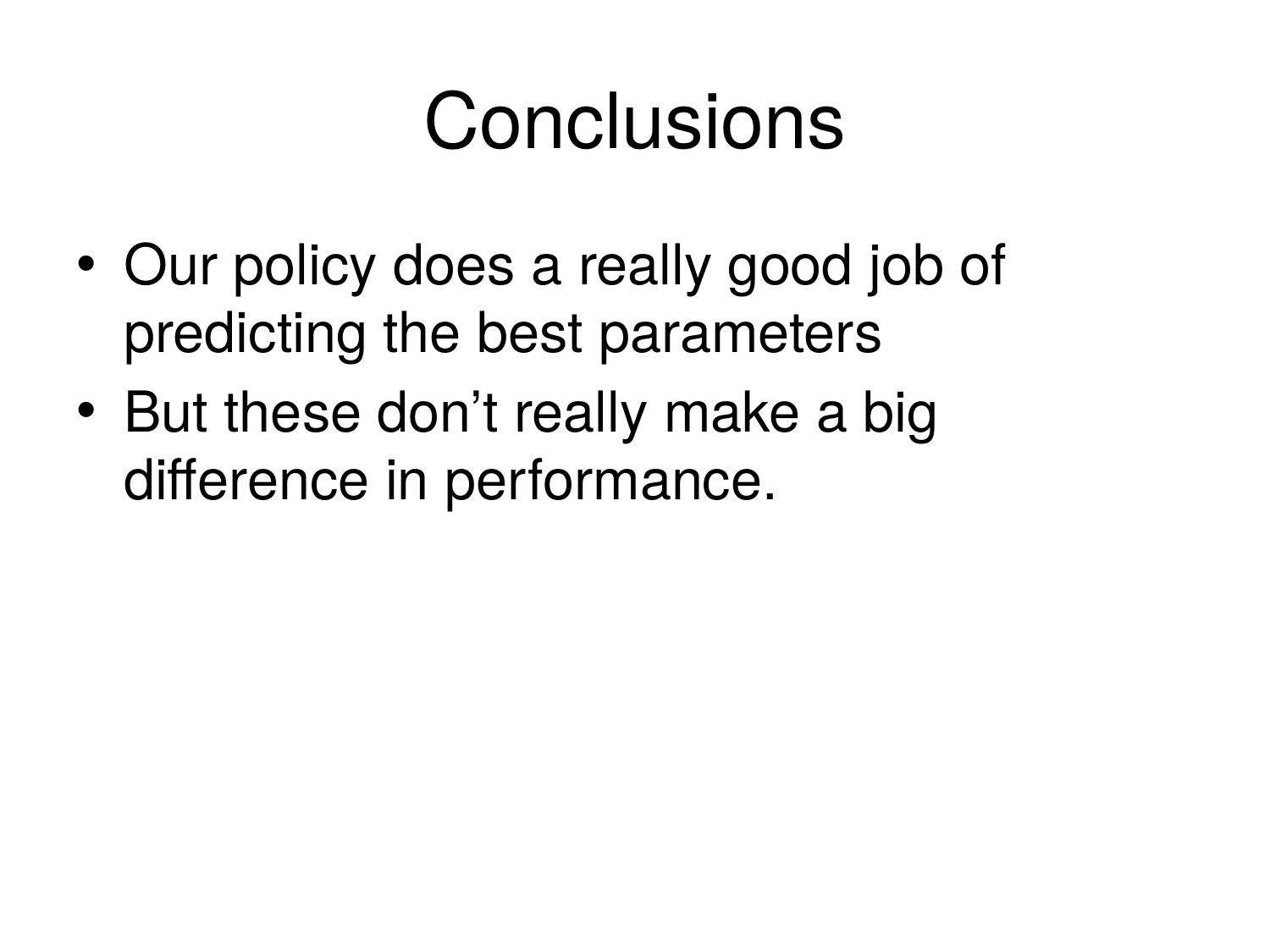

# Conclusions
Our policy does a really good job of predicting the best parameters
But these don’t really make a big difference in performance.